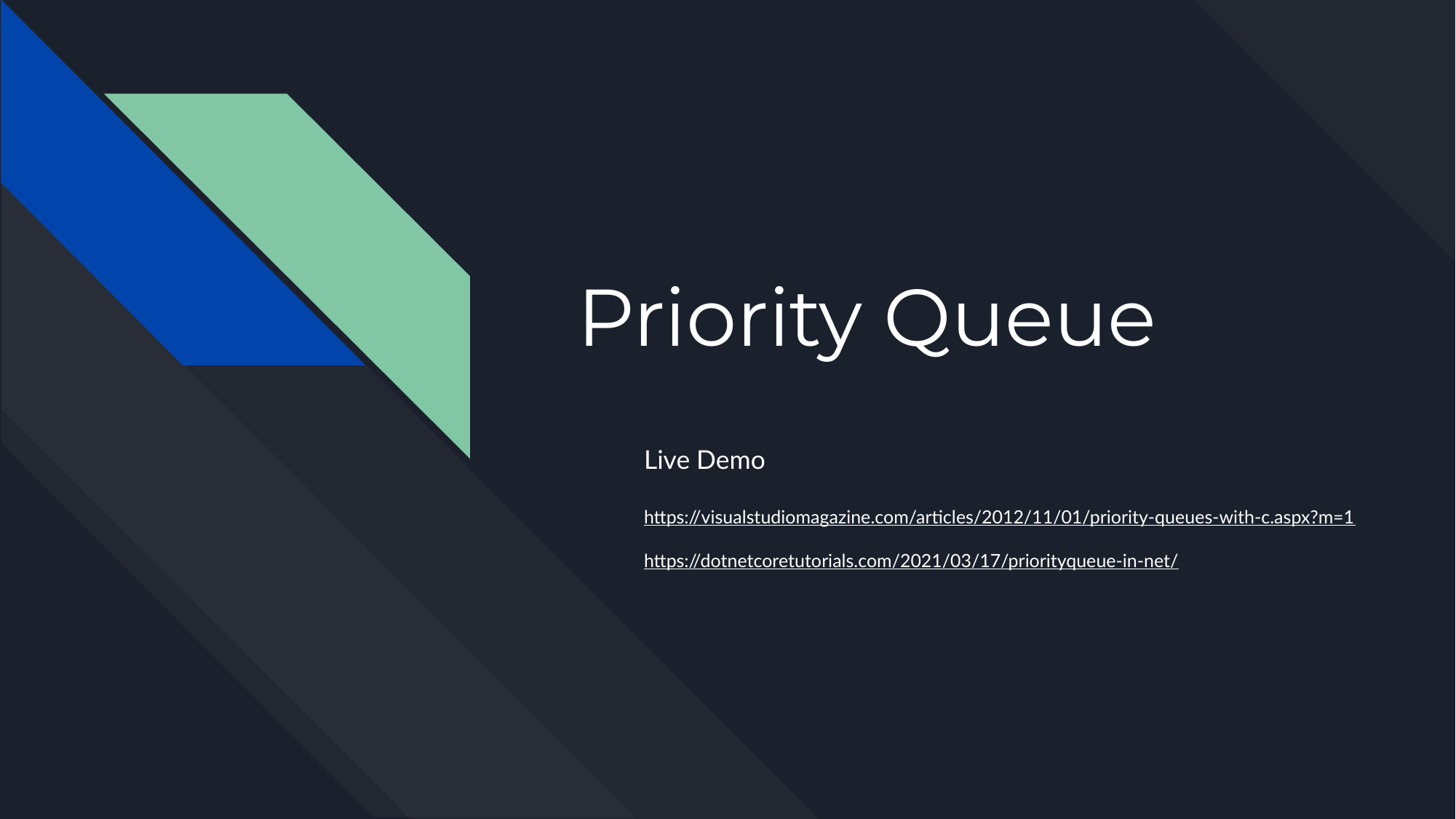

# Priority Queue
Live Demo

https://visualstudiomagazine.com/articles/2012/11/01/priority-queues-with-c.aspx?m=1

https://dotnetcoretutorials.com/2021/03/17/priorityqueue-in-net/